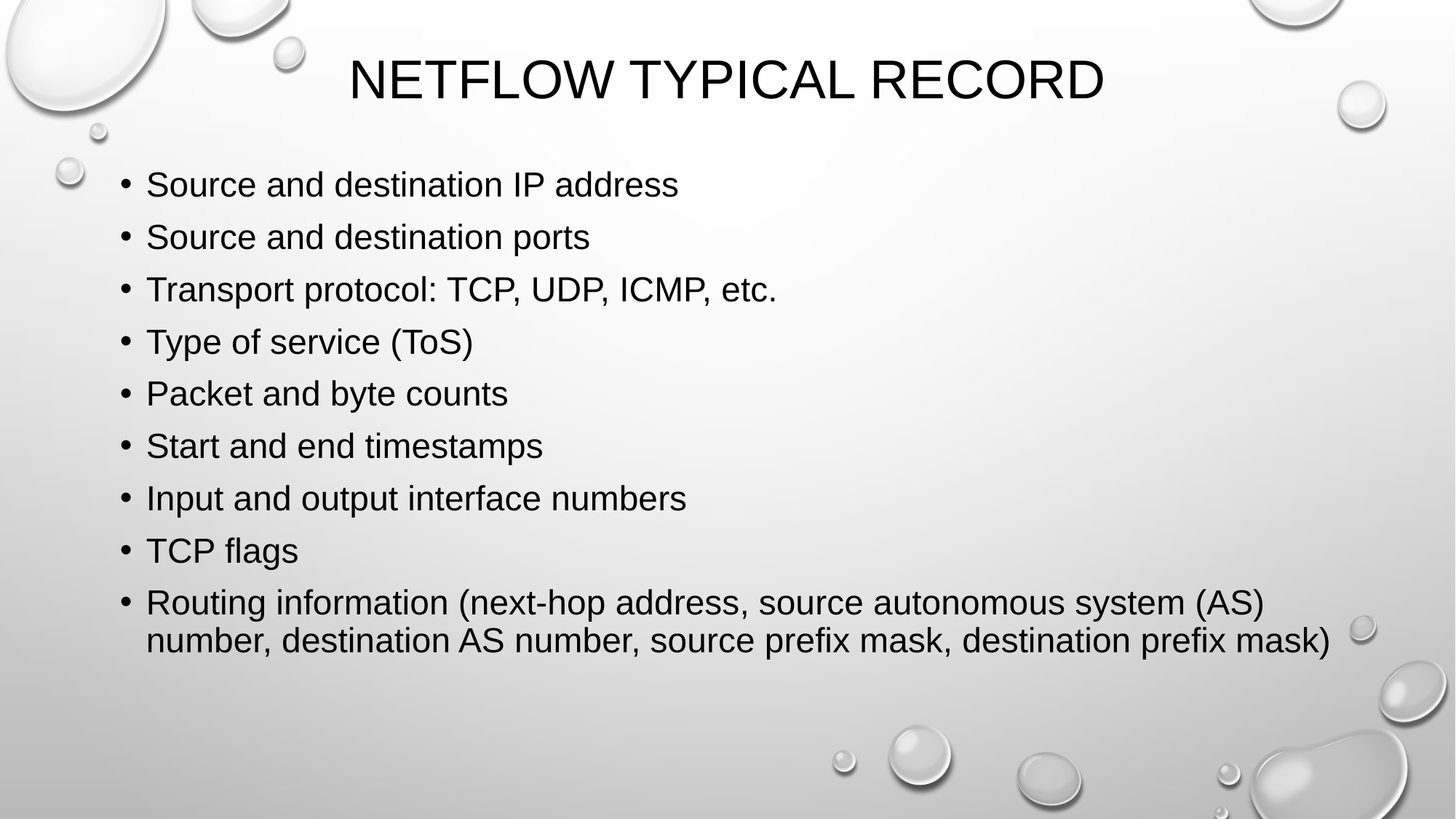

# Netflow typical record
Source and destination IP address
Source and destination ports
Transport protocol: TCP, UDP, ICMP, etc.
Type of service (ToS)
Packet and byte counts
Start and end timestamps
Input and output interface numbers
TCP flags
Routing information (next-hop address, source autonomous system (AS) number, destination AS number, source prefix mask, destination prefix mask)